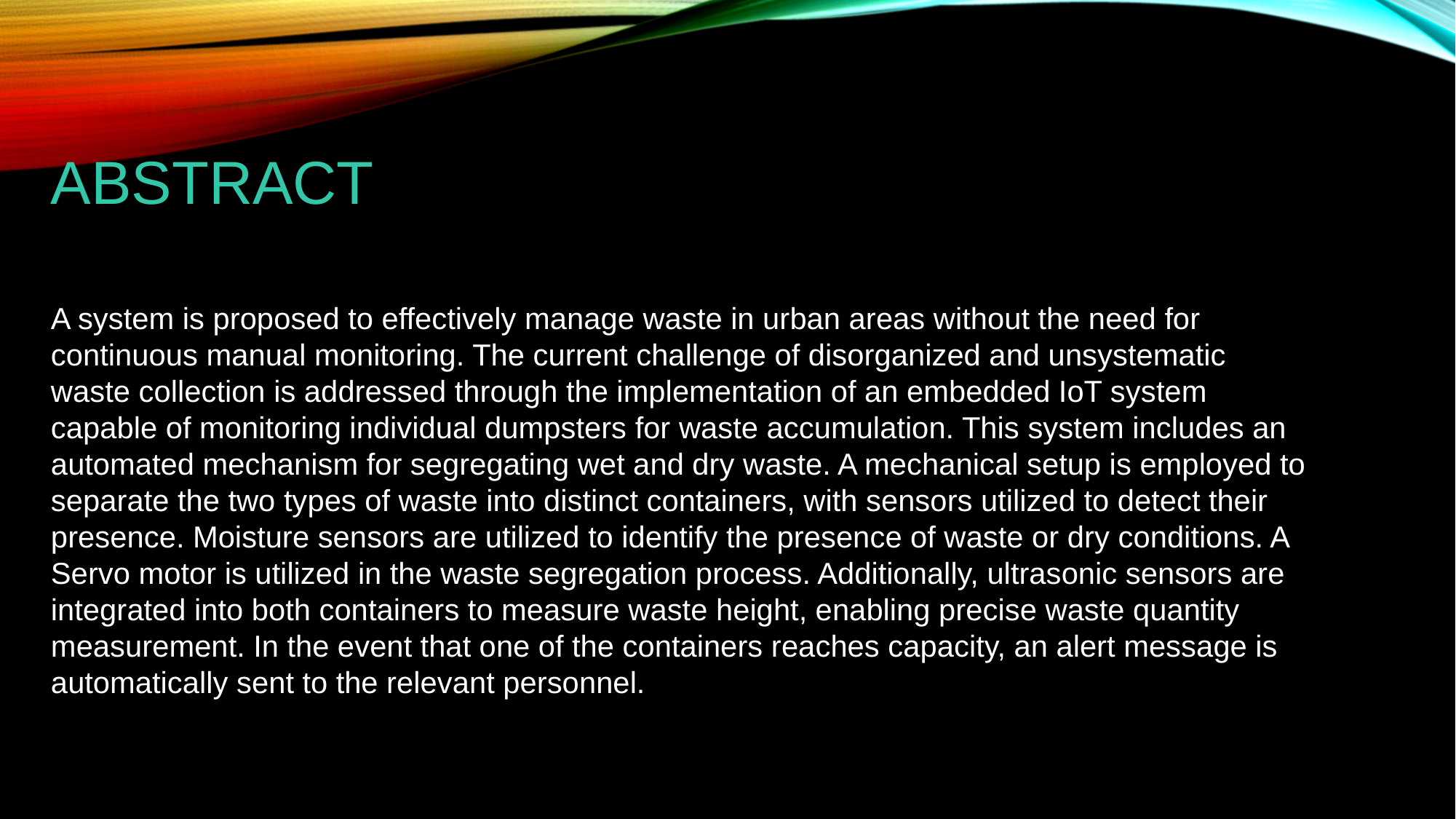

# Abstract

A system is proposed to effectively manage waste in urban areas without the need for continuous manual monitoring. The current challenge of disorganized and unsystematic waste collection is addressed through the implementation of an embedded IoT system capable of monitoring individual dumpsters for waste accumulation. This system includes an automated mechanism for segregating wet and dry waste. A mechanical setup is employed to separate the two types of waste into distinct containers, with sensors utilized to detect their presence. Moisture sensors are utilized to identify the presence of waste or dry conditions. A Servo motor is utilized in the waste segregation process. Additionally, ultrasonic sensors are integrated into both containers to measure waste height, enabling precise waste quantity measurement. In the event that one of the containers reaches capacity, an alert message is automatically sent to the relevant personnel.